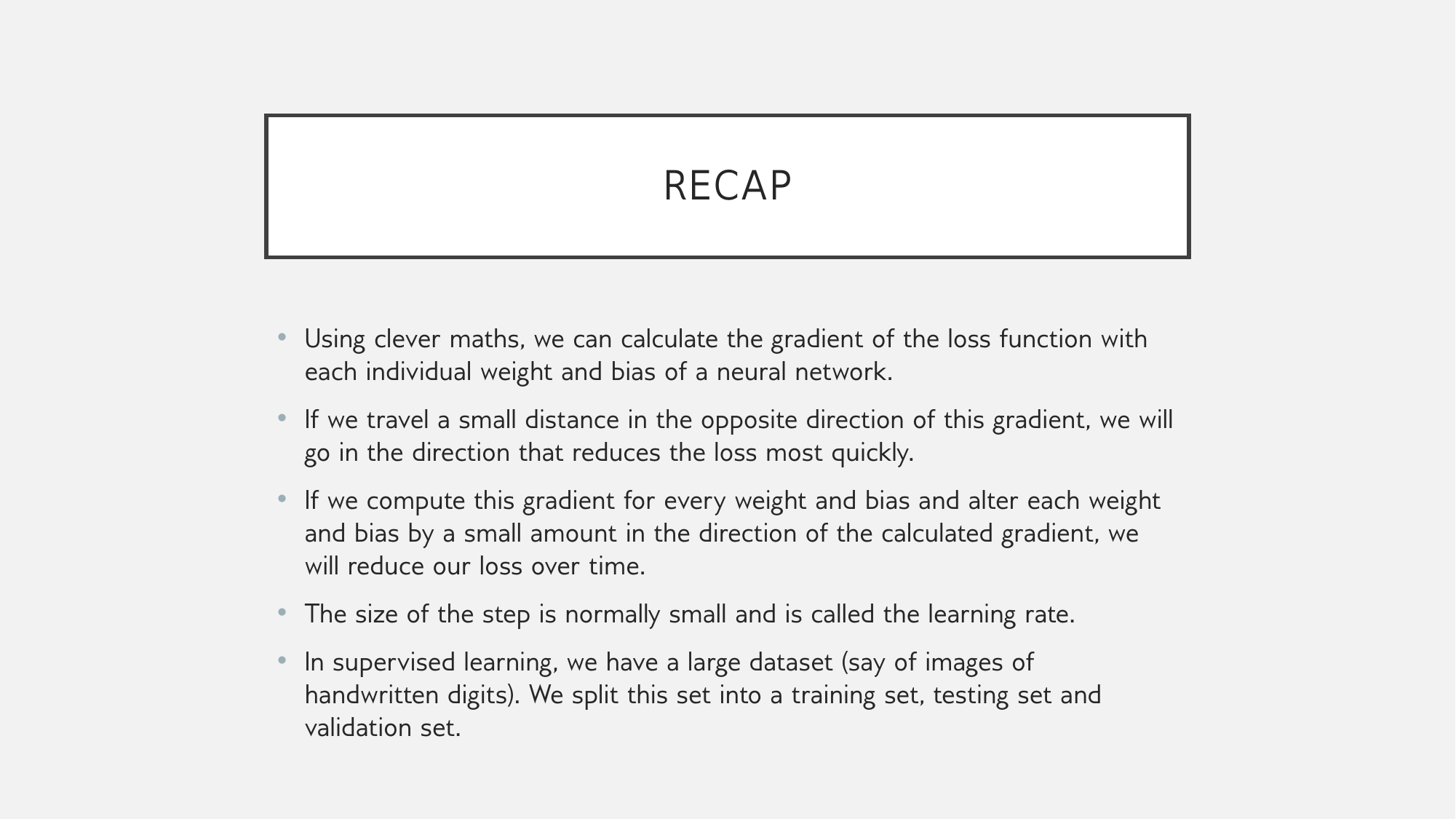

# Recap
Using clever maths, we can calculate the gradient of the loss function with each individual weight and bias of a neural network.
If we travel a small distance in the opposite direction of this gradient, we will go in the direction that reduces the loss most quickly.
If we compute this gradient for every weight and bias and alter each weight and bias by a small amount in the direction of the calculated gradient, we will reduce our loss over time.
The size of the step is normally small and is called the learning rate.
In supervised learning, we have a large dataset (say of images of handwritten digits). We split this set into a training set, testing set and validation set.